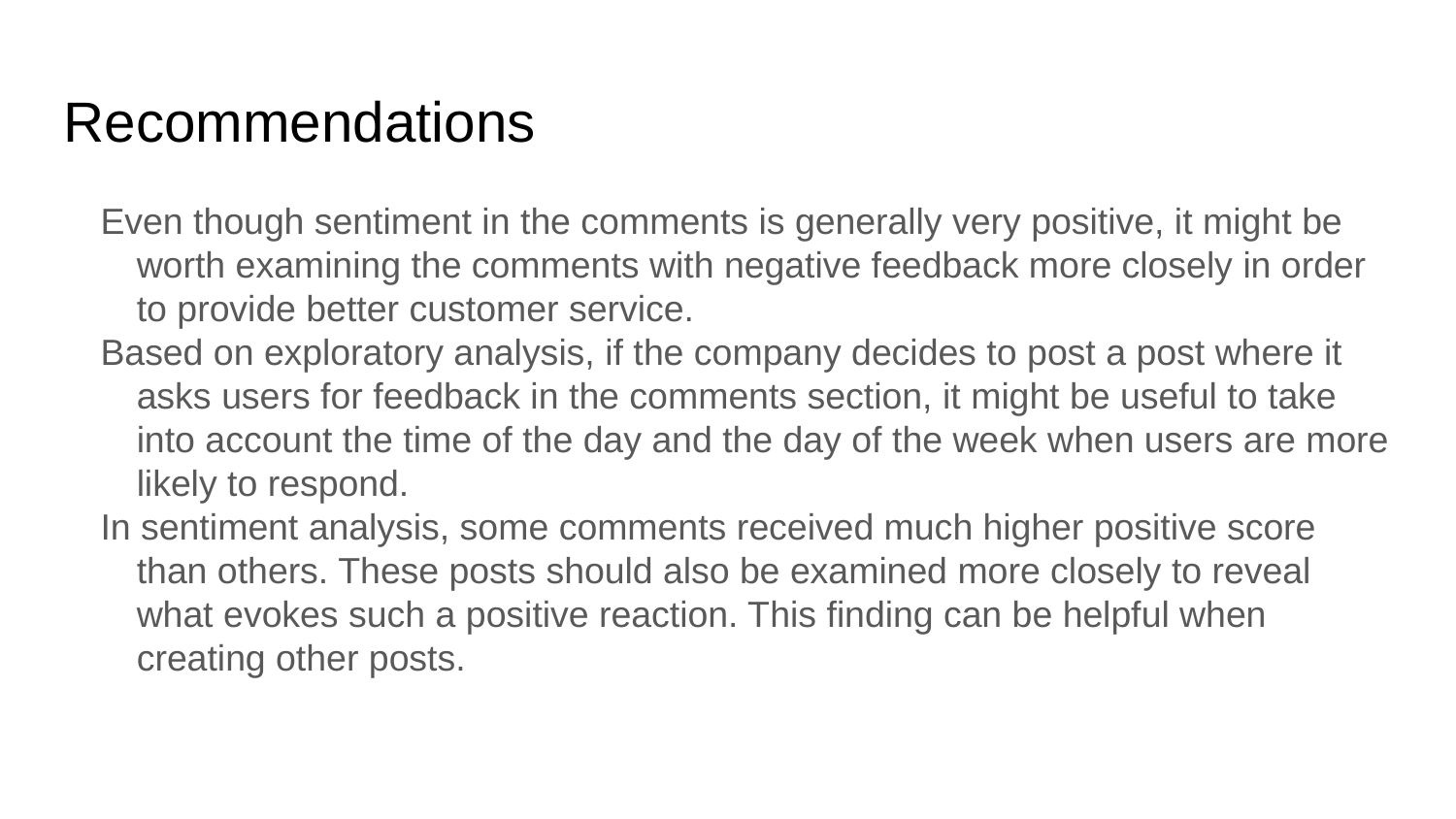

Recommendations
Even though sentiment in the comments is generally very positive, it might be worth examining the comments with negative feedback more closely in order to provide better customer service.
Based on exploratory analysis, if the company decides to post a post where it asks users for feedback in the comments section, it might be useful to take into account the time of the day and the day of the week when users are more likely to respond.
In sentiment analysis, some comments received much higher positive score than others. These posts should also be examined more closely to reveal what evokes such a positive reaction. This finding can be helpful when creating other posts.